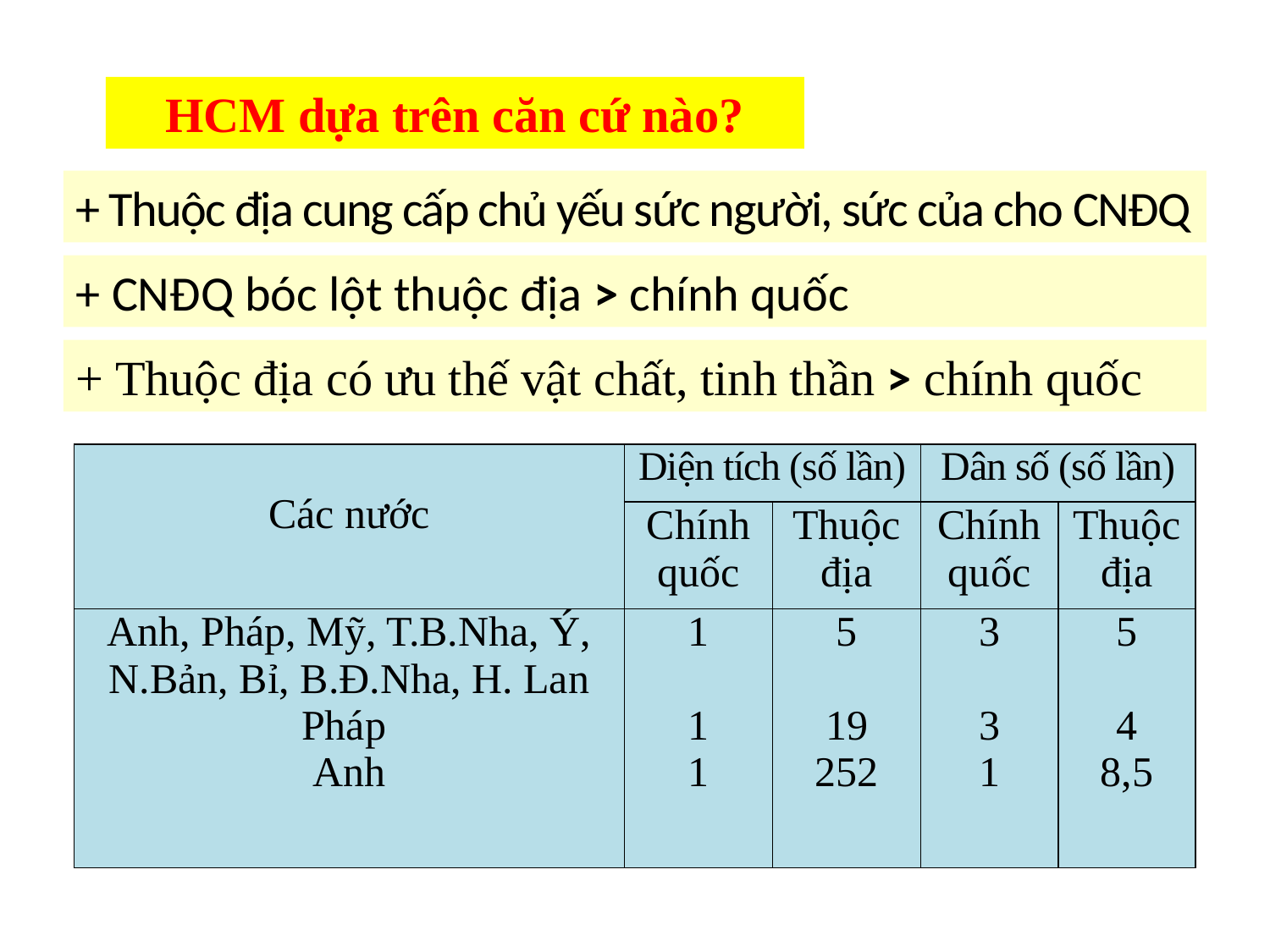

HCM dựa trên căn cứ nào?
+ Thuộc địa cung cấp chủ yếu sức người, sức của cho CNĐQ
+ CNĐQ bóc lột thuộc địa > chính quốc
+ Thuộc địa có ưu thế vật chất, tinh thần > chính quốc
| Các nước | Diện tích (số lần) |  | Dân số (số lần) |  |
| --- | --- | --- | --- | --- |
|  | Chính quốc | Thuộc địa | Chính quốc | Thuộc địa |
| Anh, Pháp, Mỹ, T.B.Nha, Ý, N.Bản, Bỉ, B.Đ.Nha, H. Lan Pháp Anh | 1 1 1 | 5 19 252 | 3 3 1 | 5 4 8,5 |